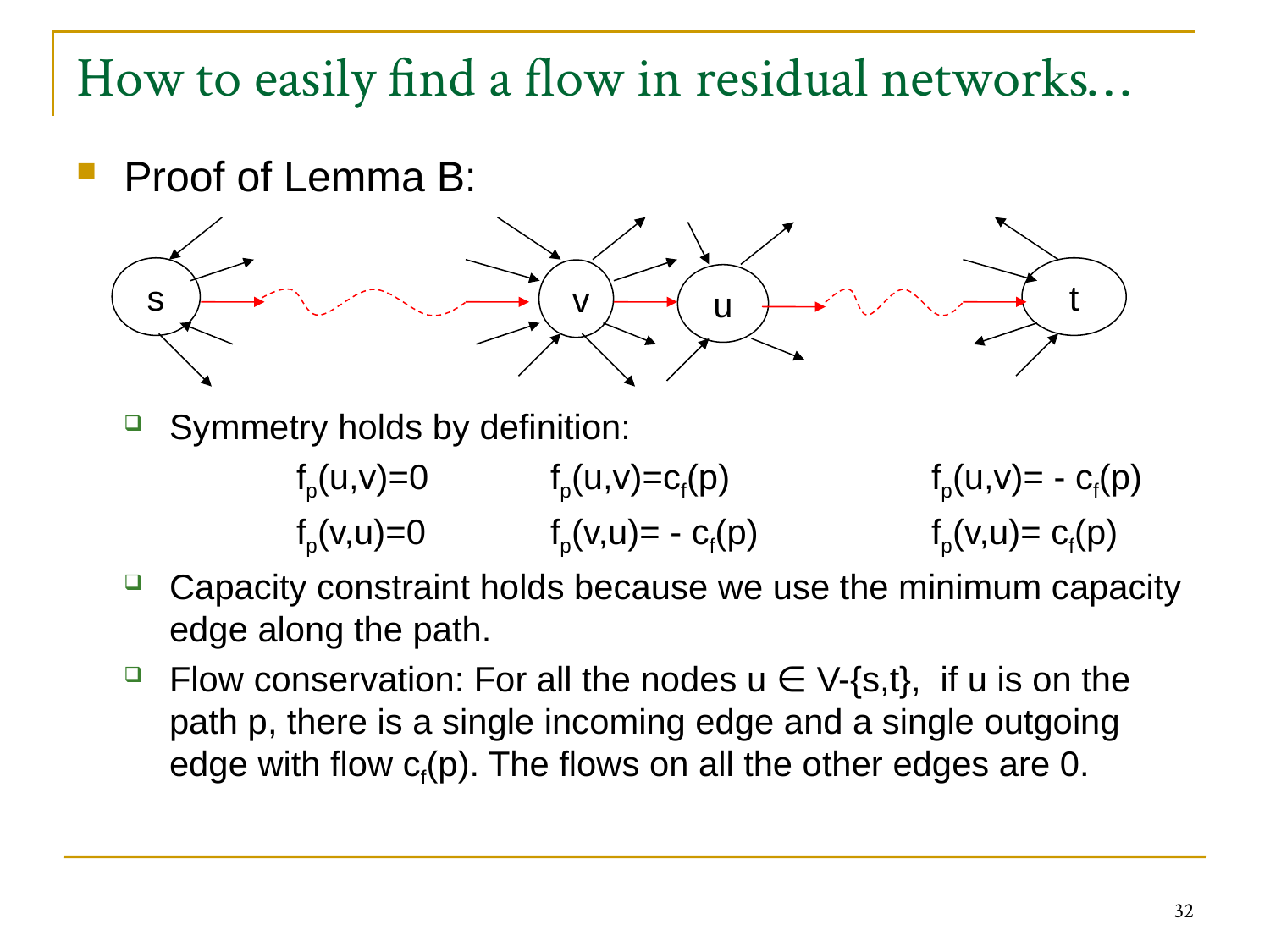

# How to easily find a flow in residual networks…
Proof of Lemma B:

Symmetry holds by definition:
		fp(u,v)=0	fp(u,v)=cf(p)		fp(u,v)= - cf(p)
		fp(v,u)=0	fp(v,u)= - cf(p)		fp(v,u)= cf(p)
Capacity constraint holds because we use the minimum capacity edge along the path.
Flow conservation: For all the nodes u ∈ V-{s,t},  if u is on the path p, there is a single incoming edge and a single outgoing edge with flow cf(p). The flows on all the other edges are 0.

 s

 v

  t
 u

32